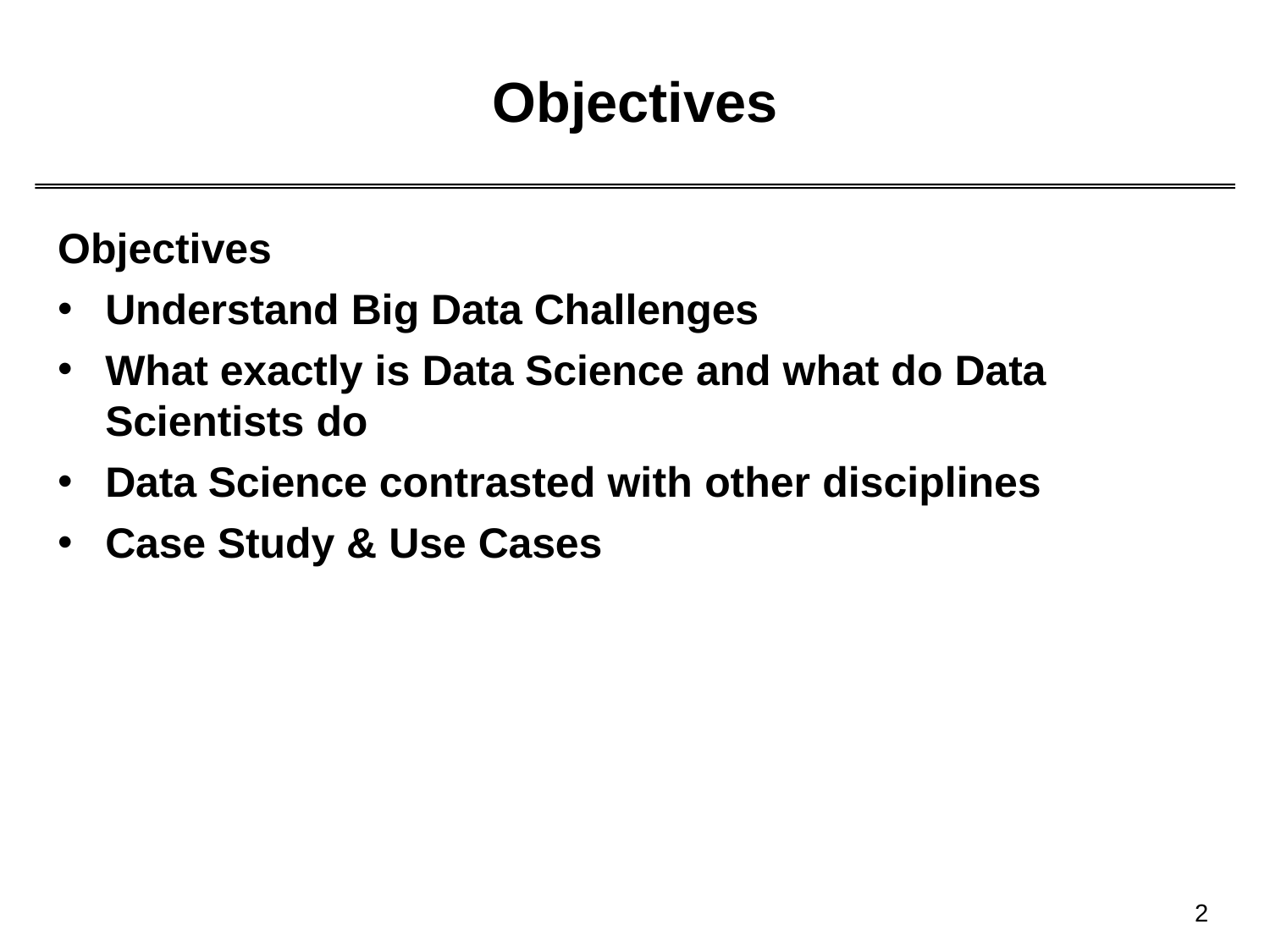

# Objectives
Objectives
Understand Big Data Challenges
What exactly is Data Science and what do Data
Scientists do
Data Science contrasted with other disciplines
Case Study & Use Cases
2